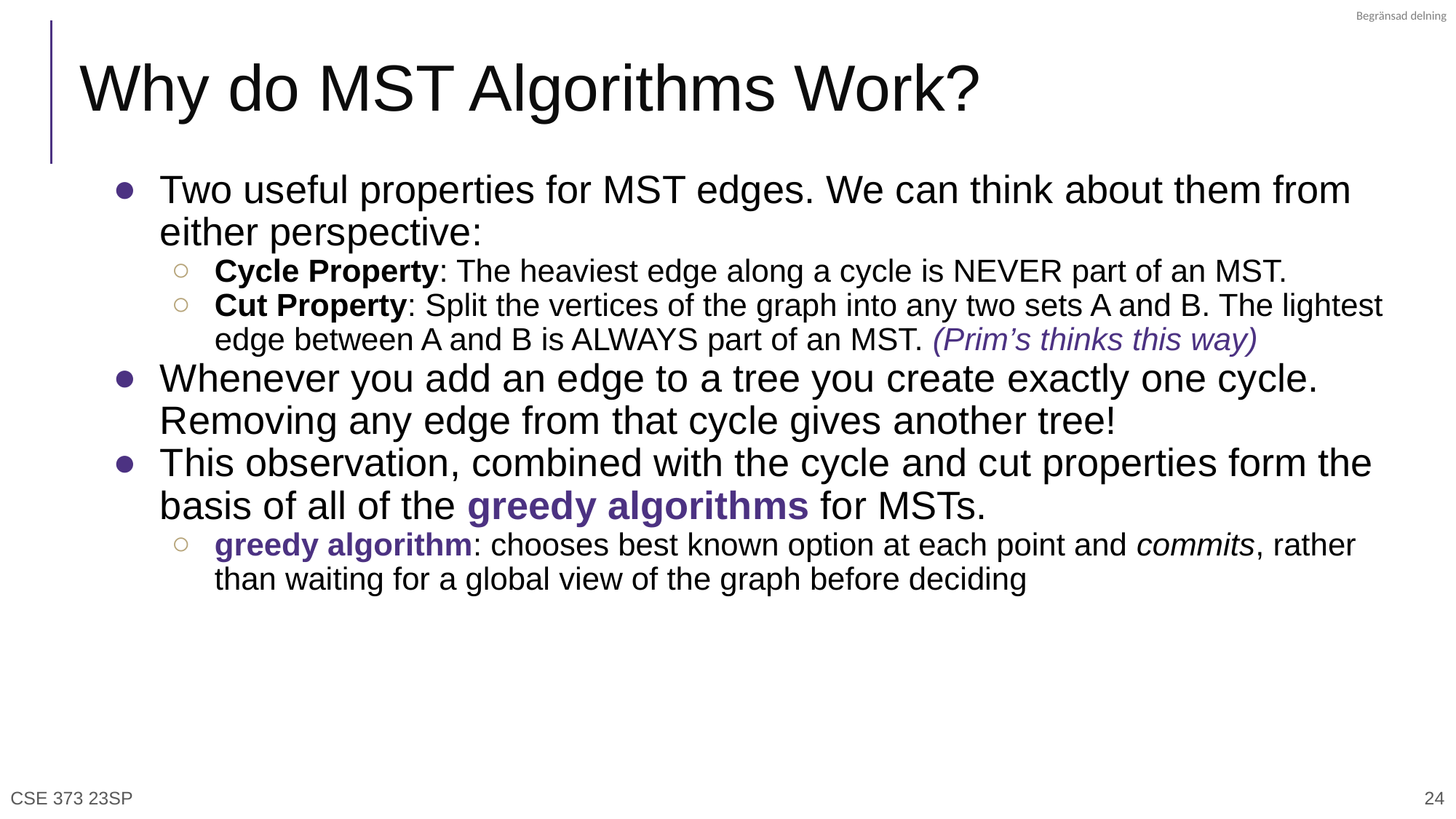

# Why do MST Algorithms Work?
Two useful properties for MST edges. We can think about them from either perspective:
Cycle Property: The heaviest edge along a cycle is NEVER part of an MST.
Cut Property: Split the vertices of the graph into any two sets A and B. The lightest edge between A and B is ALWAYS part of an MST. (Prim’s thinks this way)
Whenever you add an edge to a tree you create exactly one cycle. Removing any edge from that cycle gives another tree!
This observation, combined with the cycle and cut properties form the basis of all of the greedy algorithms for MSTs.
greedy algorithm: chooses best known option at each point and commits, rather than waiting for a global view of the graph before deciding